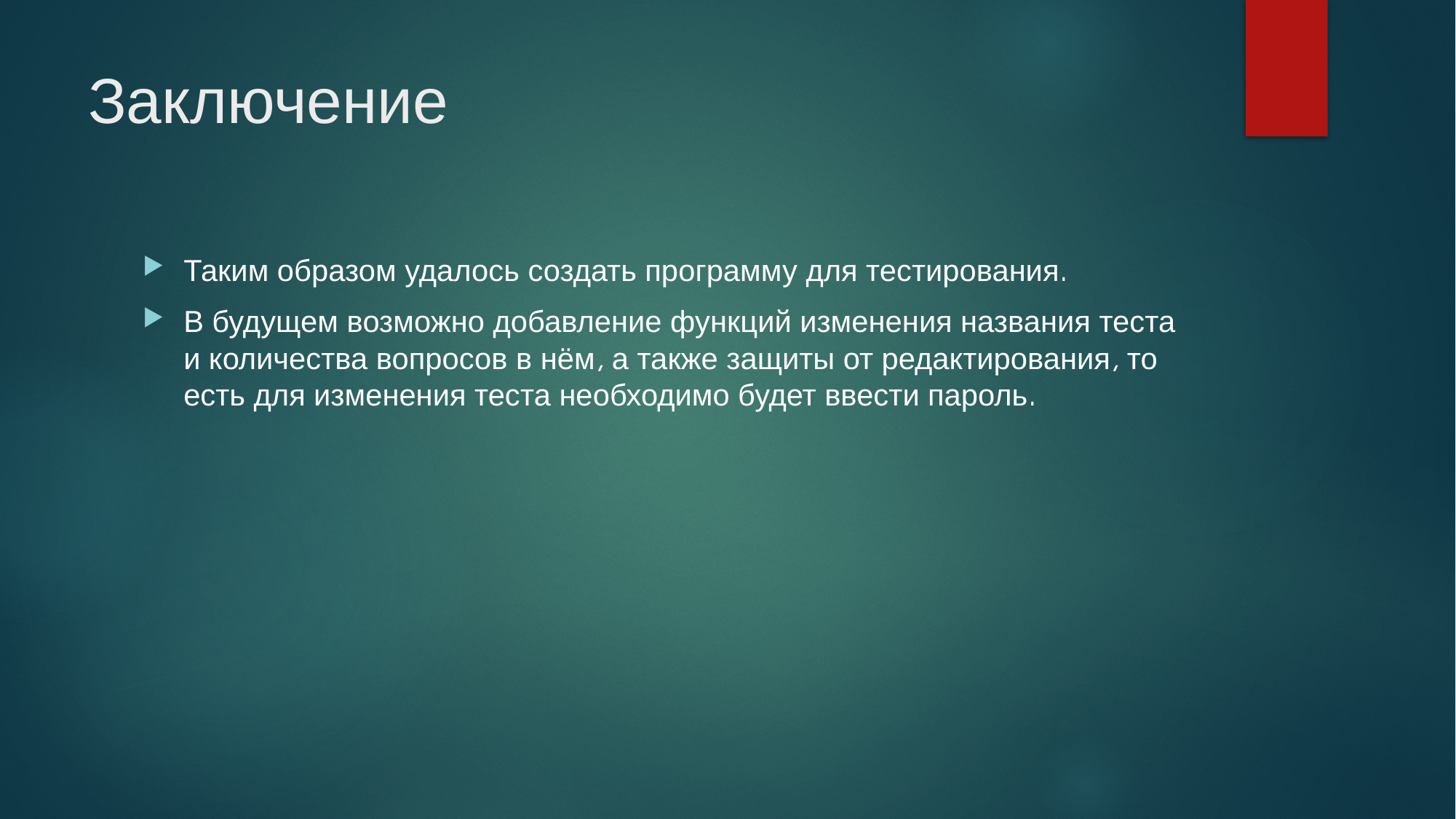

# Заключение
Таким образом удалось создать программу для тестирования.
В будущем возможно добавление функций изменения названия теста и количества вопросов в нём, а также защиты от редактирования, то есть для изменения теста необходимо будет ввести пароль.